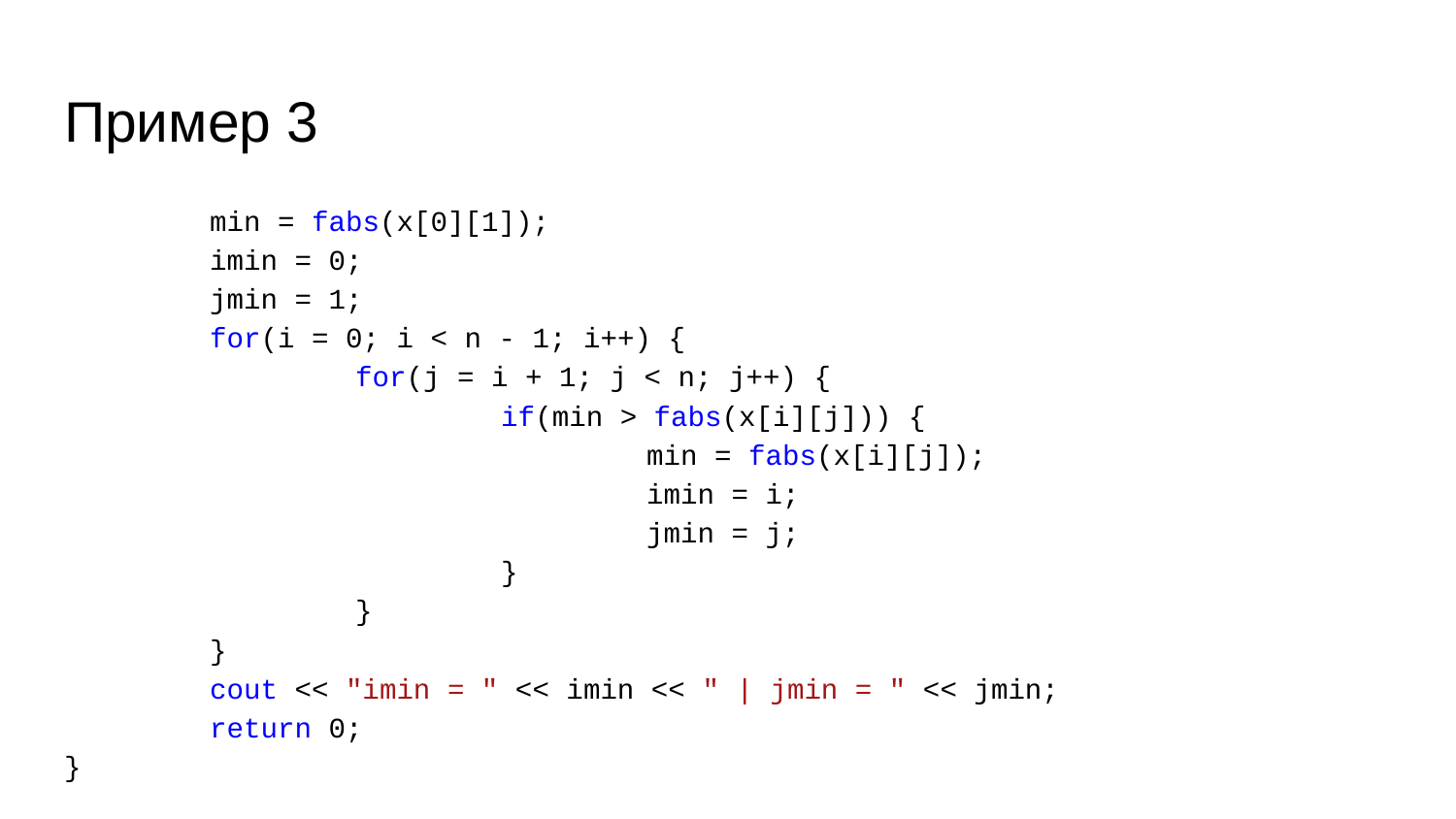

# Пример 3
	min = fabs(x[0][1]);
	imin = 0;
	jmin = 1;
	for(i = 0; i < n - 1; i++) {
		for(j = i + 1; j < n; j++) {
			if(min > fabs(x[i][j])) {
				min = fabs(x[i][j]);
				imin = i;
				jmin = j;
			}
		}
	}
	cout << "imin = " << imin << " | jmin = " << jmin;
	return 0;
}